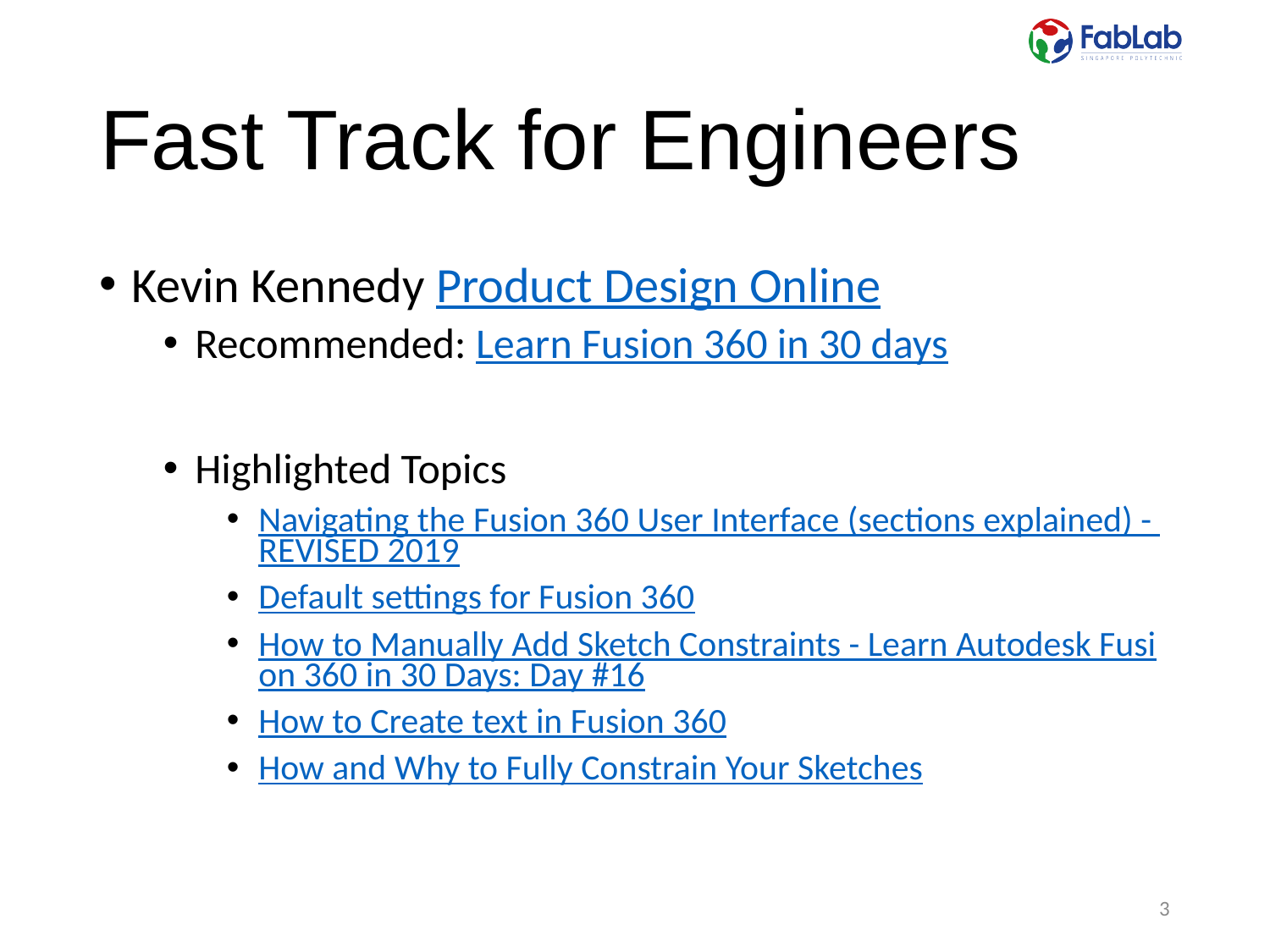

# Fast Track for Engineers
Kevin Kennedy Product Design Online
Recommended: Learn Fusion 360 in 30 days

Highlighted Topics
Navigating the Fusion 360 User Interface (sections explained) - REVISED 2019
Default settings for Fusion 360
How to Manually Add Sketch Constraints - Learn Autodesk Fusion 360 in 30 Days: Day #16
How to Create text in Fusion 360
How and Why to Fully Constrain Your Sketches

3